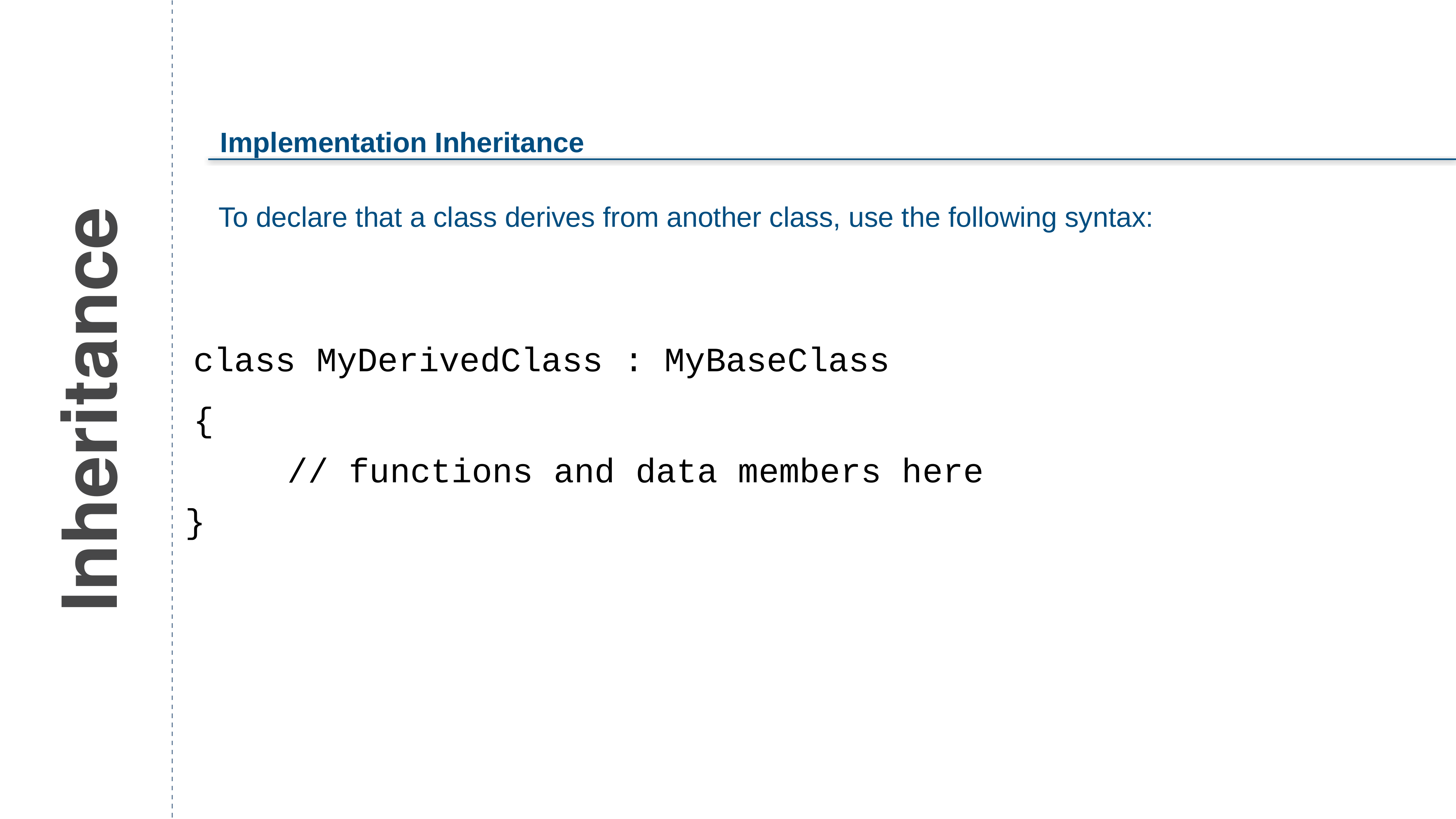

Implementation Inheritance

To declare that a class derives from another class, use the following syntax:
class MyDerivedClass : MyBaseClass
{
     // functions and data members here
}
Inheritance